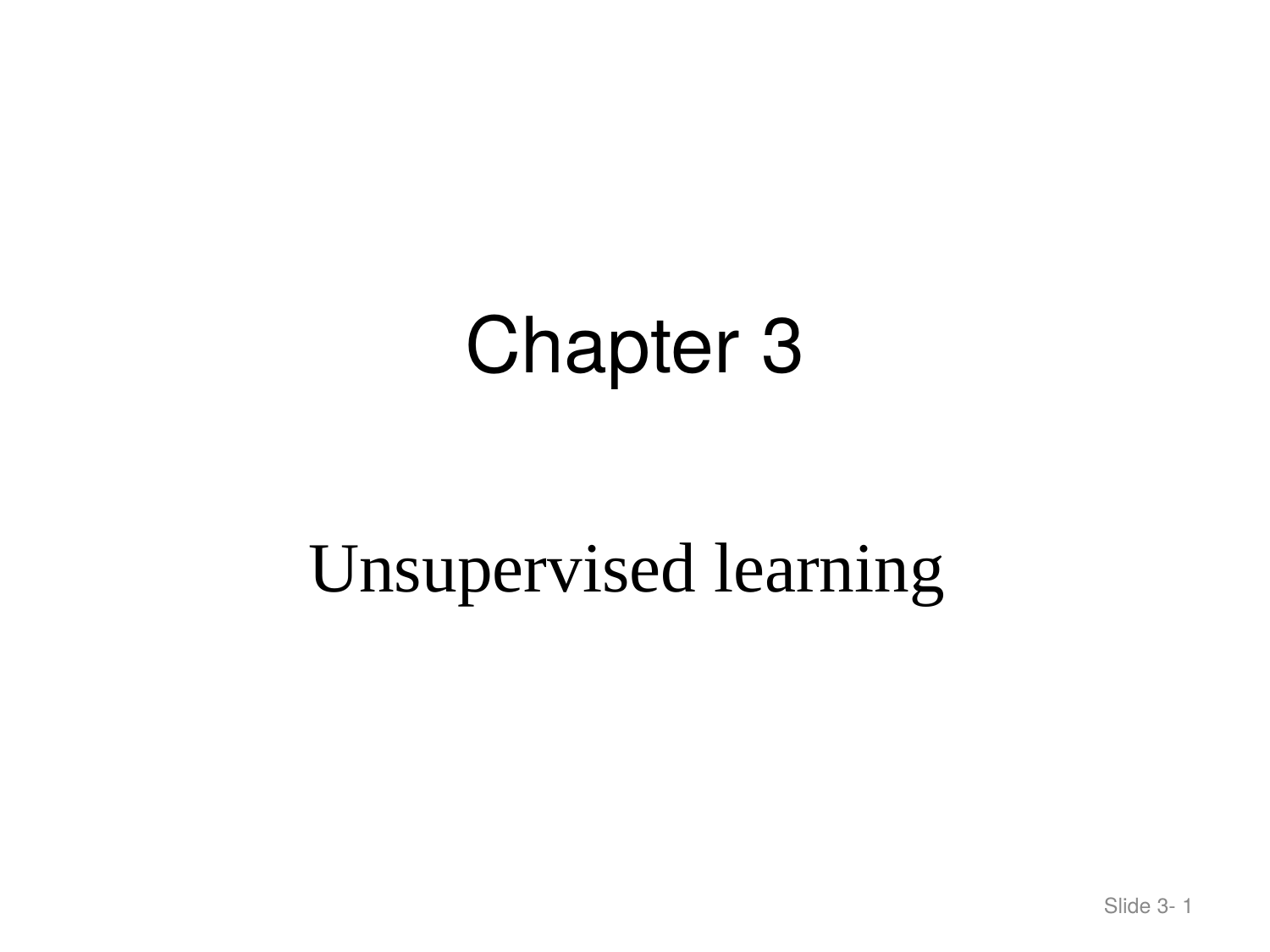

Chapter 3
# Unsupervised learning
Slide 3- 1